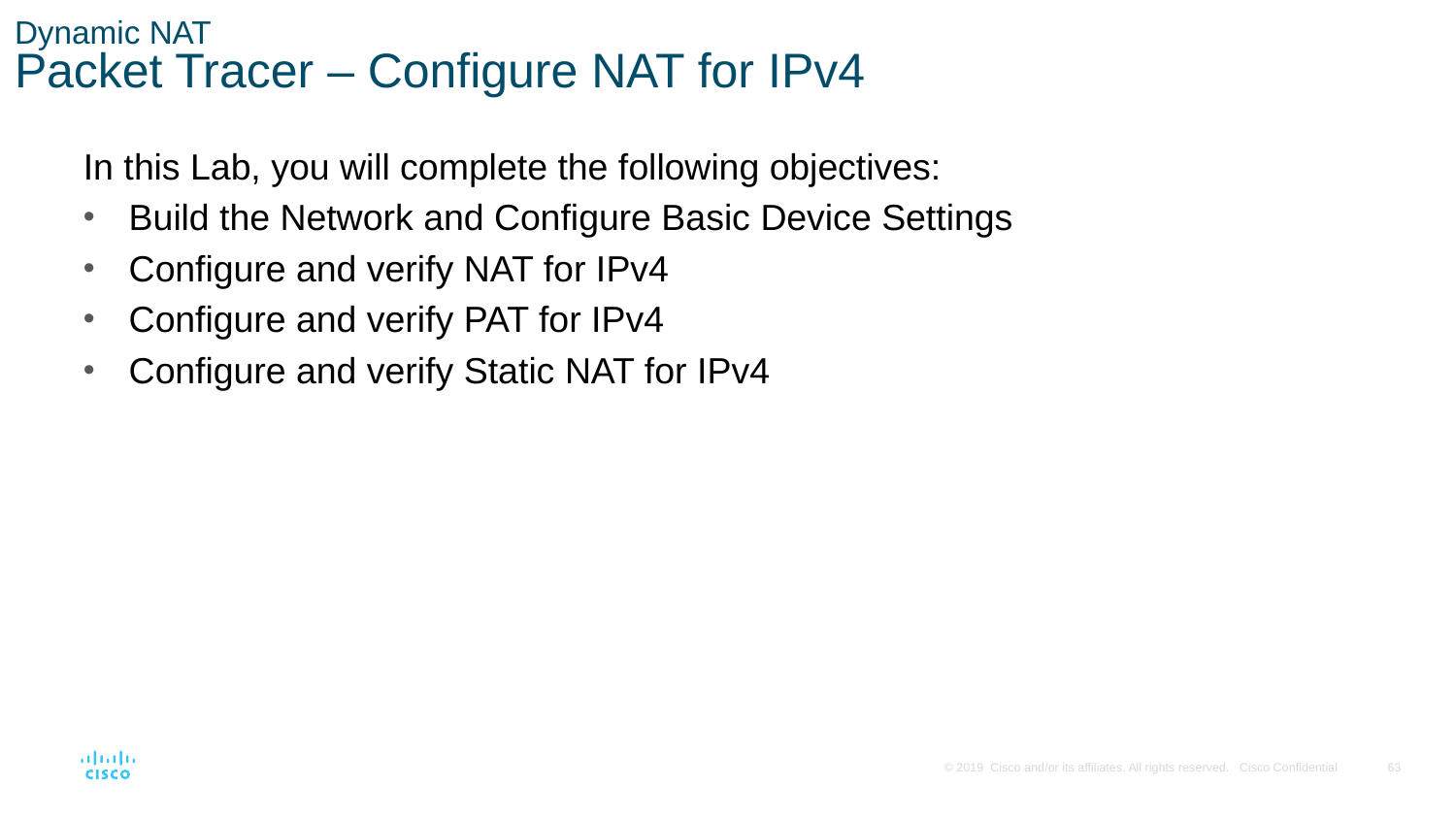

# Dynamic NAT Packet Tracer – Configure NAT for IPv4
In this Lab, you will complete the following objectives:
Build the Network and Configure Basic Device Settings
Configure and verify NAT for IPv4
Configure and verify PAT for IPv4
Configure and verify Static NAT for IPv4